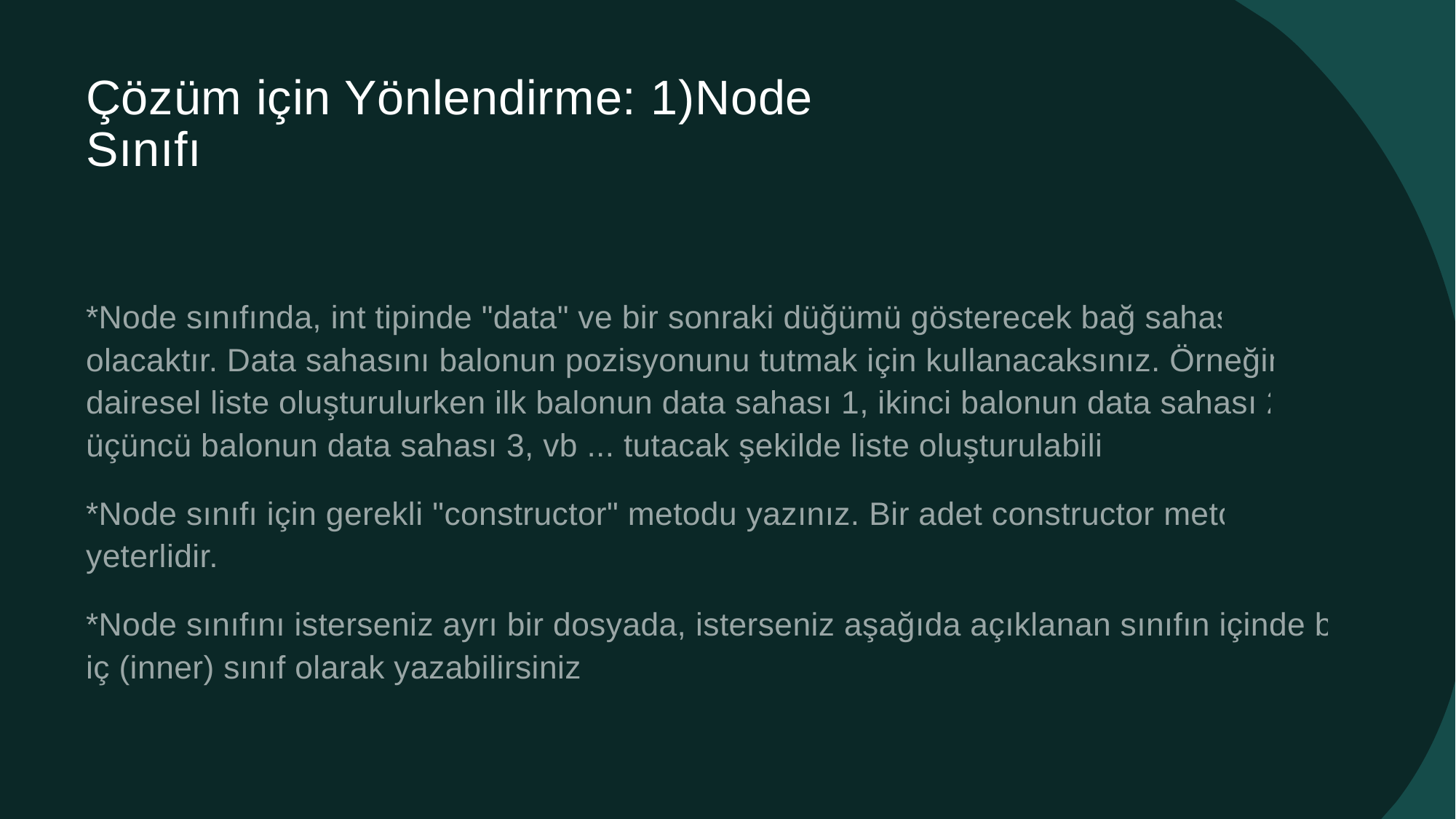

# Çözüm için Yönlendirme: 1)Node Sınıfı
*Node sınıfında, int tipinde "data" ve bir sonraki düğümü gösterecek bağ sahası olacaktır. Data sahasını balonun pozisyonunu tutmak için kullanacaksınız. Örneğin, dairesel liste oluşturulurken ilk balonun data sahası 1, ikinci balonun data sahası 2, üçüncü balonun data sahası 3, vb ... tutacak şekilde liste oluşturulabilir.
*Node sınıfı için gerekli "constructor" metodu yazınız. Bir adet constructor metot yeterlidir.
*Node sınıfını isterseniz ayrı bir dosyada, isterseniz aşağıda açıklanan sınıfın içinde bir iç (inner) sınıf olarak yazabilirsiniz.